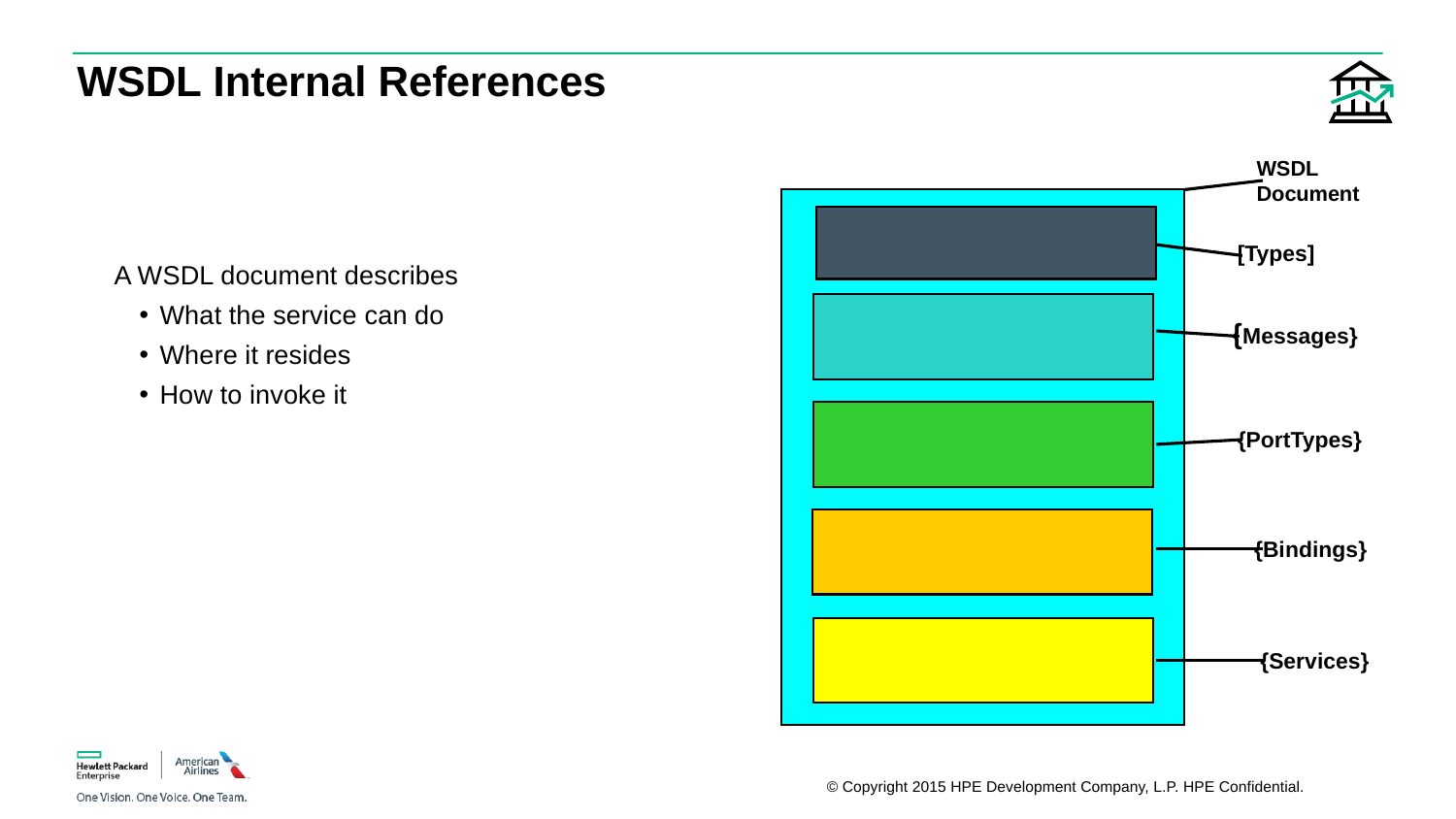

# WSDL Internal References
WSDL
Document

[Types]
A WSDL document describes
What the service can do
Where it resides
How to invoke it

{Messages}

{PortTypes}

{Bindings}

{Services}